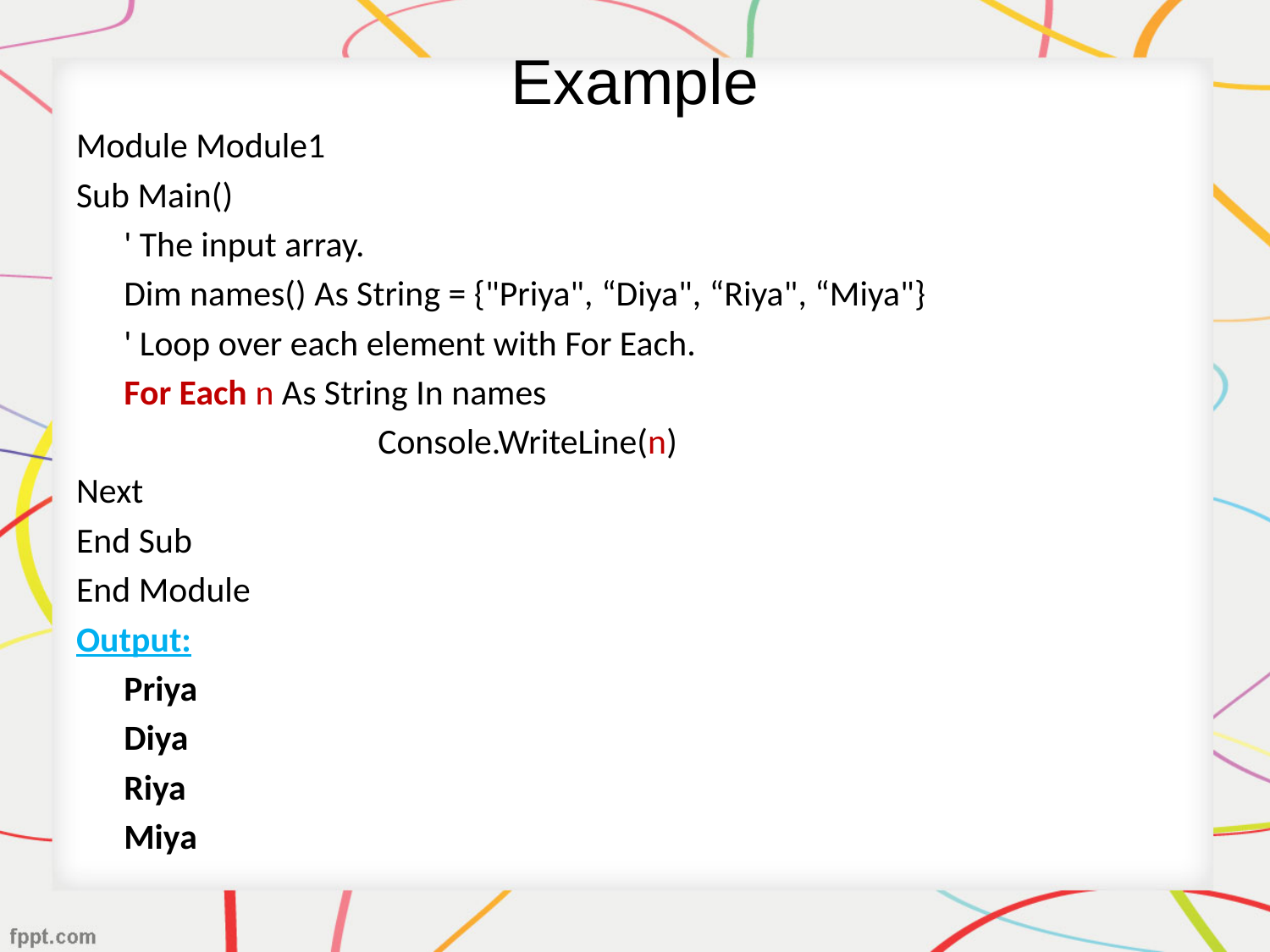

# Example
Module Module1
Sub Main()
	' The input array.
	Dim names() As String = {"Priya", “Diya", “Riya", “Miya"}
	' Loop over each element with For Each.
	For Each n As String In names
       		Console.WriteLine(n)
Next
End Sub
End Module
Output:
	Priya
	Diya
	Riya
	Miya